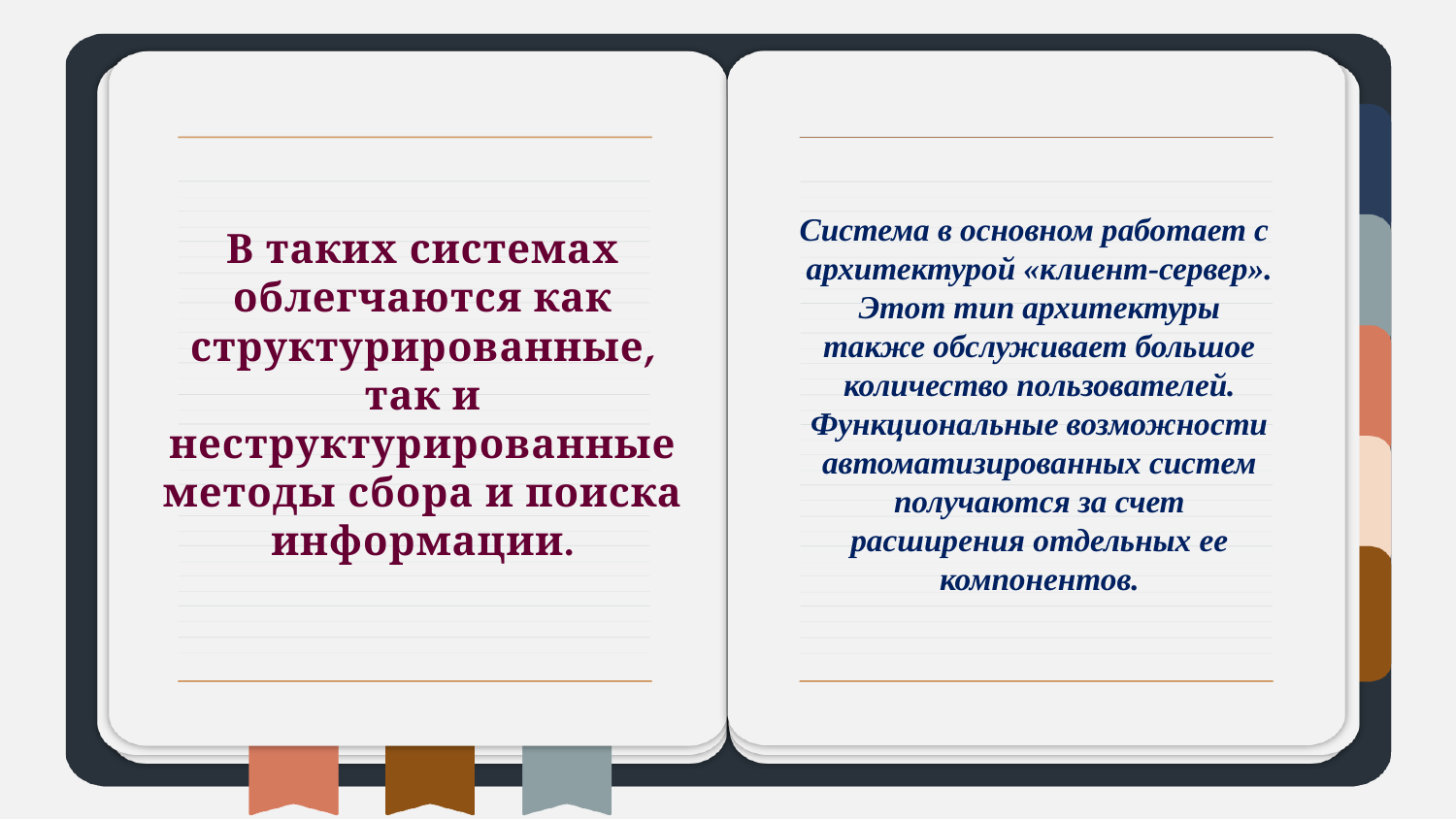

# В таких системах облегчаются как структурированные, так и неструктурированные методы сбора и поиска информации.
     Система в основном работает с архитектурой «клиент-сервер». Этот тип архитектуры также обслуживает большое количество пользователей. Функциональные возможности автоматизированных систем получаются за счет расширения отдельных ее компонентов.